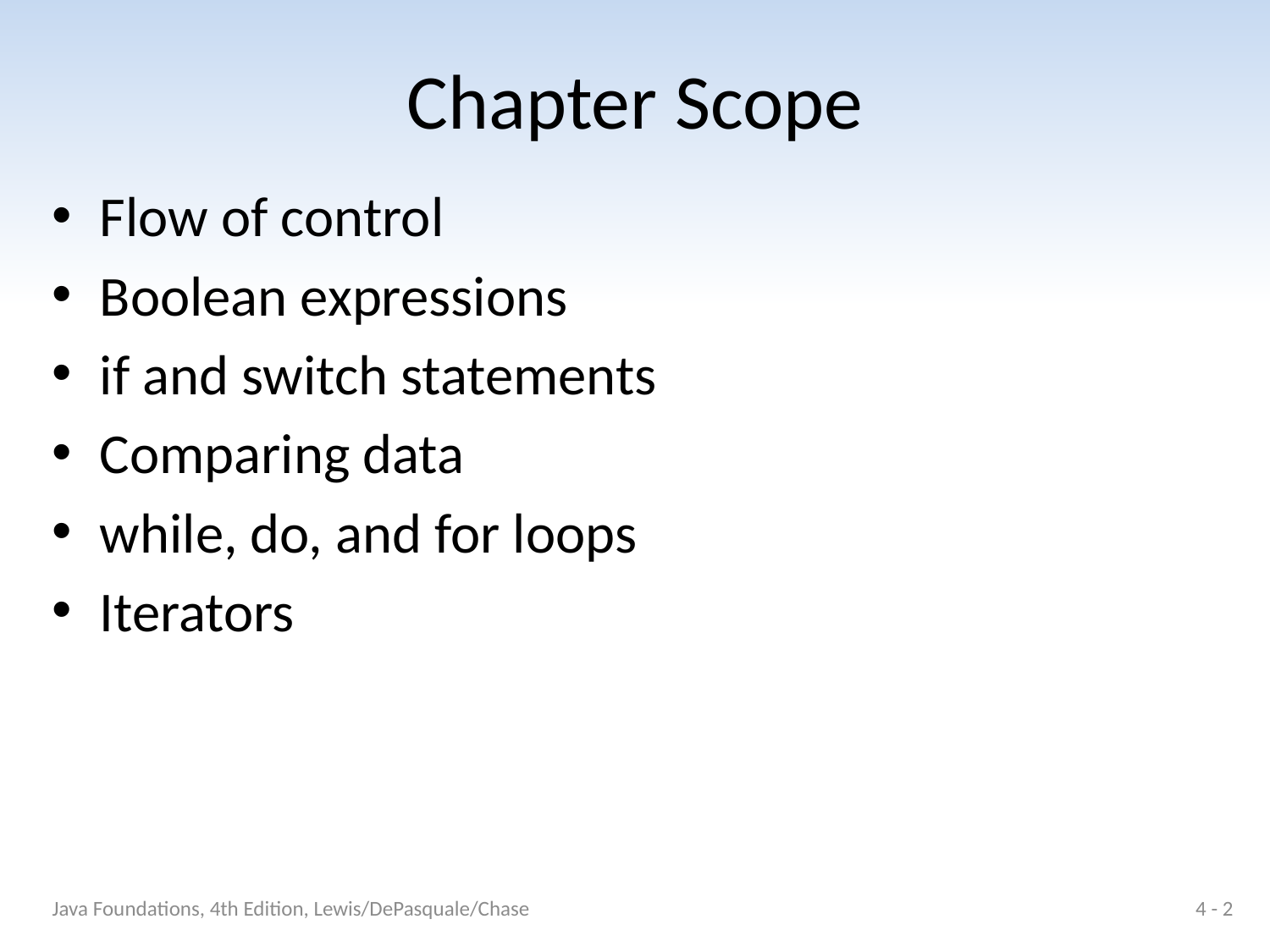

# Chapter Scope
Flow of control
Boolean expressions
if and switch statements
Comparing data
while, do, and for loops
Iterators
Java Foundations, 4th Edition, Lewis/DePasquale/Chase
4 - 2